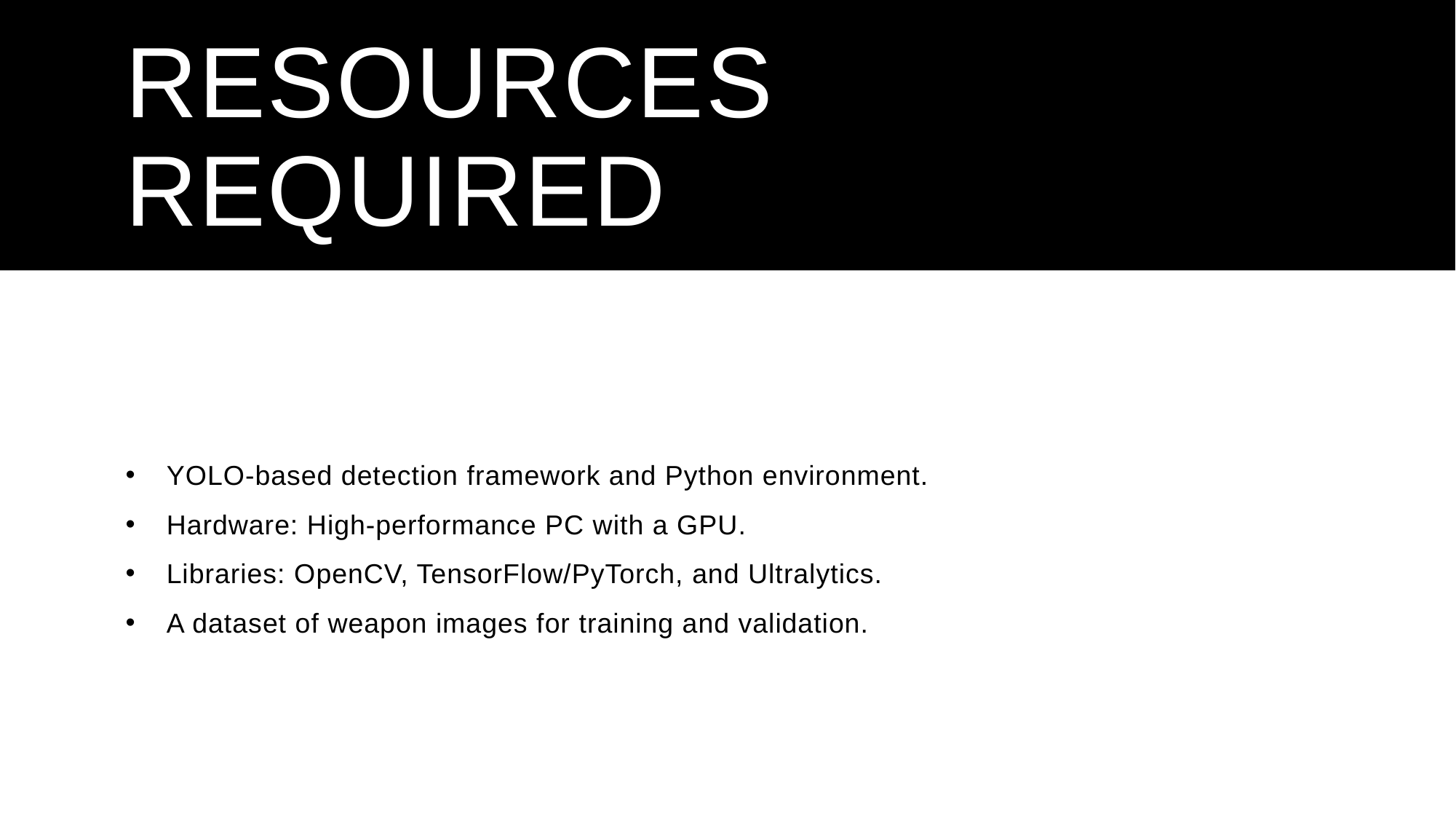

# Resources Required

YOLO-based detection framework and Python environment.
Hardware: High-performance PC with a GPU.
Libraries: OpenCV, TensorFlow/PyTorch, and Ultralytics.
A dataset of weapon images for training and validation.